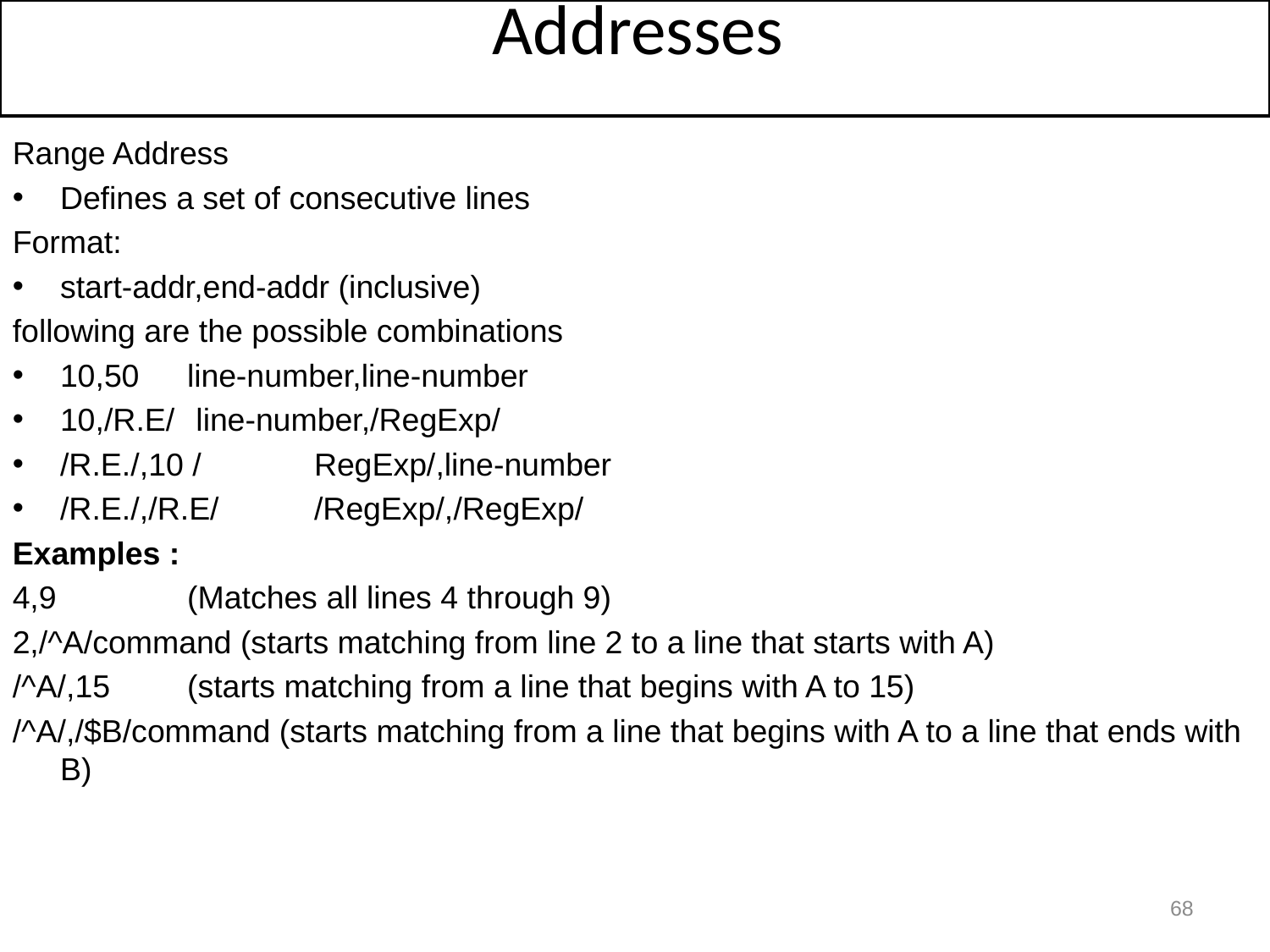

Addresses

Range Address
Defines a set of consecutive lines
Format:
start-addr,end-addr (inclusive)
following are the possible combinations
10,50 	line-number,line-number
10,/R.E/	 line-number,/RegExp/
/R.E./,10 /	RegExp/,line-number
/R.E./,/R.E/ 	/RegExp/,/RegExp/
Examples :
4,9		(Matches all lines 4 through 9)
2,/^A/command (starts matching from line 2 to a line that starts with A)
/^A/,15 	(starts matching from a line that begins with A to 15)
/^A/,/$B/command (starts matching from a line that begins with A to a line that ends with B)

68